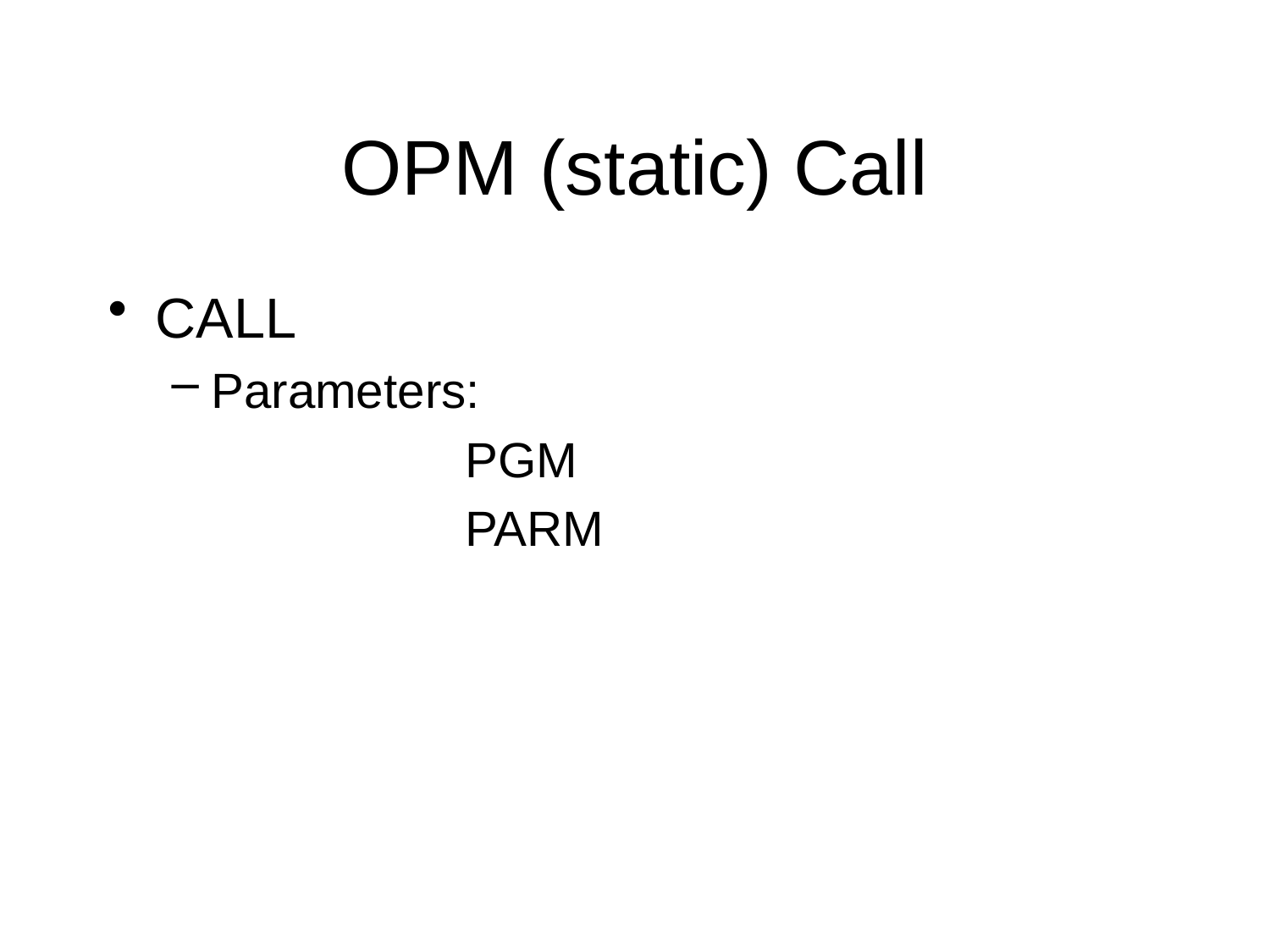

# OPM (static) Call
CALL
Parameters:
			PGM
			PARM